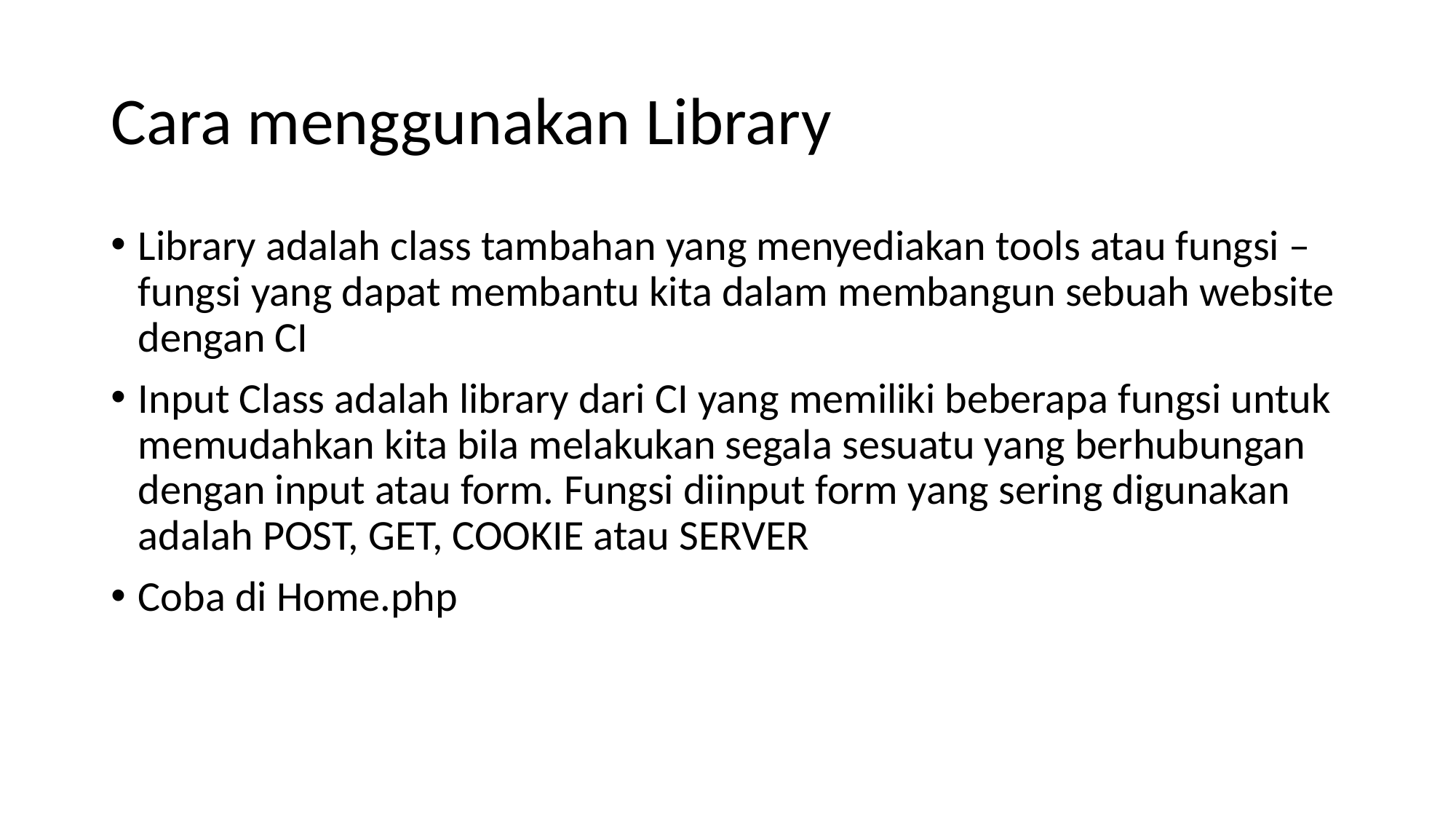

# Cara menggunakan Library
Library adalah class tambahan yang menyediakan tools atau fungsi – fungsi yang dapat membantu kita dalam membangun sebuah website dengan CI
Input Class adalah library dari CI yang memiliki beberapa fungsi untuk memudahkan kita bila melakukan segala sesuatu yang berhubungan dengan input atau form. Fungsi diinput form yang sering digunakan adalah POST, GET, COOKIE atau SERVER
Coba di Home.php